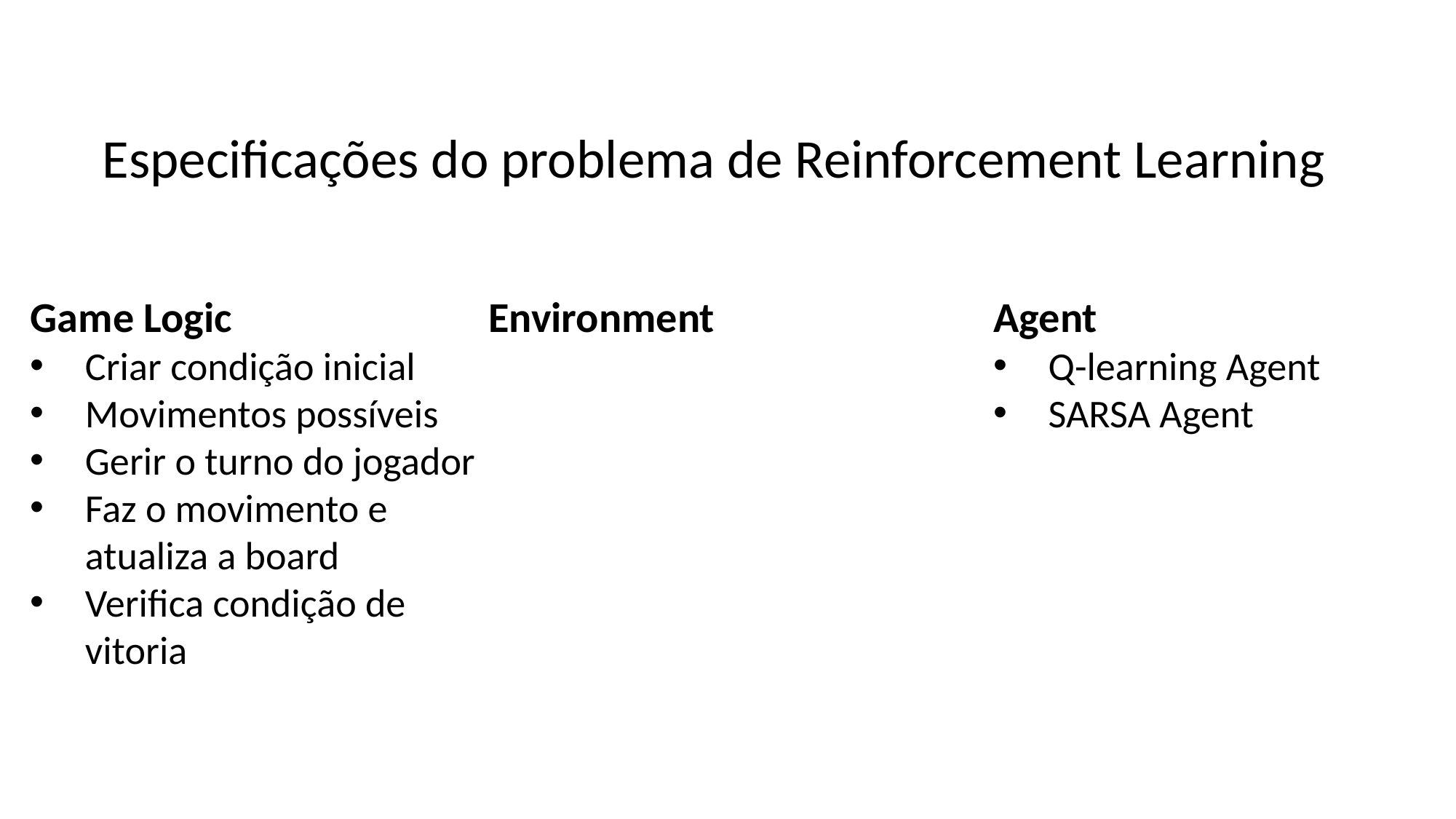

Especificações do problema de Reinforcement Learning
Game Logic
Criar condição inicial
Movimentos possíveis
Gerir o turno do jogador
Faz o movimento e atualiza a board
Verifica condição de vitoria

Environment

Agent
Q-learning Agent
SARSA Agent